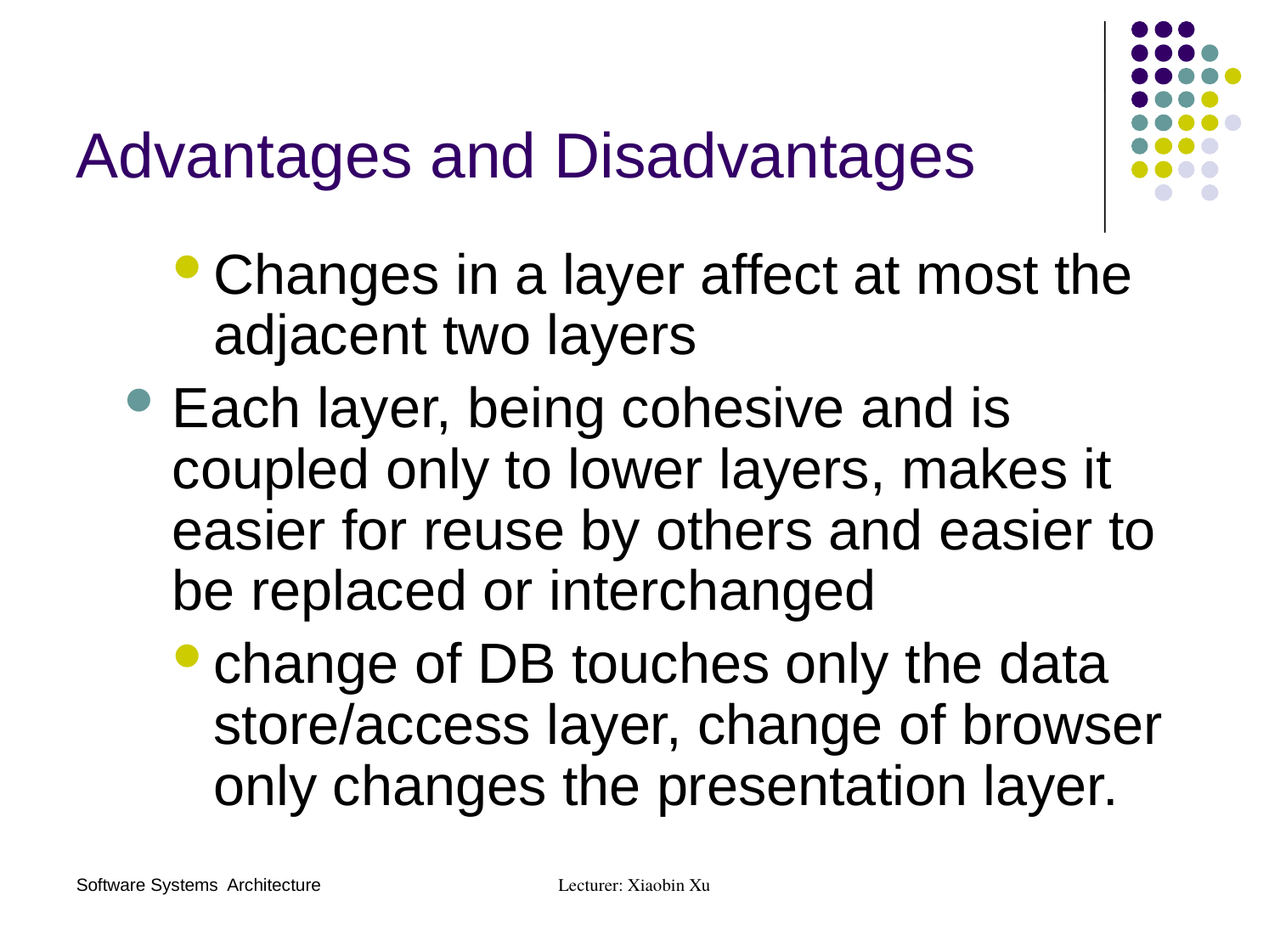

# Advantages and Disadvantages
Changes in a layer affect at most the adjacent two layers
Each layer, being cohesive and is coupled only to lower layers, makes it easier for reuse by others and easier to be replaced or interchanged
change of DB touches only the data store/access layer, change of browser only changes the presentation layer.

Software Systems  Architecture
Lecturer: Xiaobin Xu